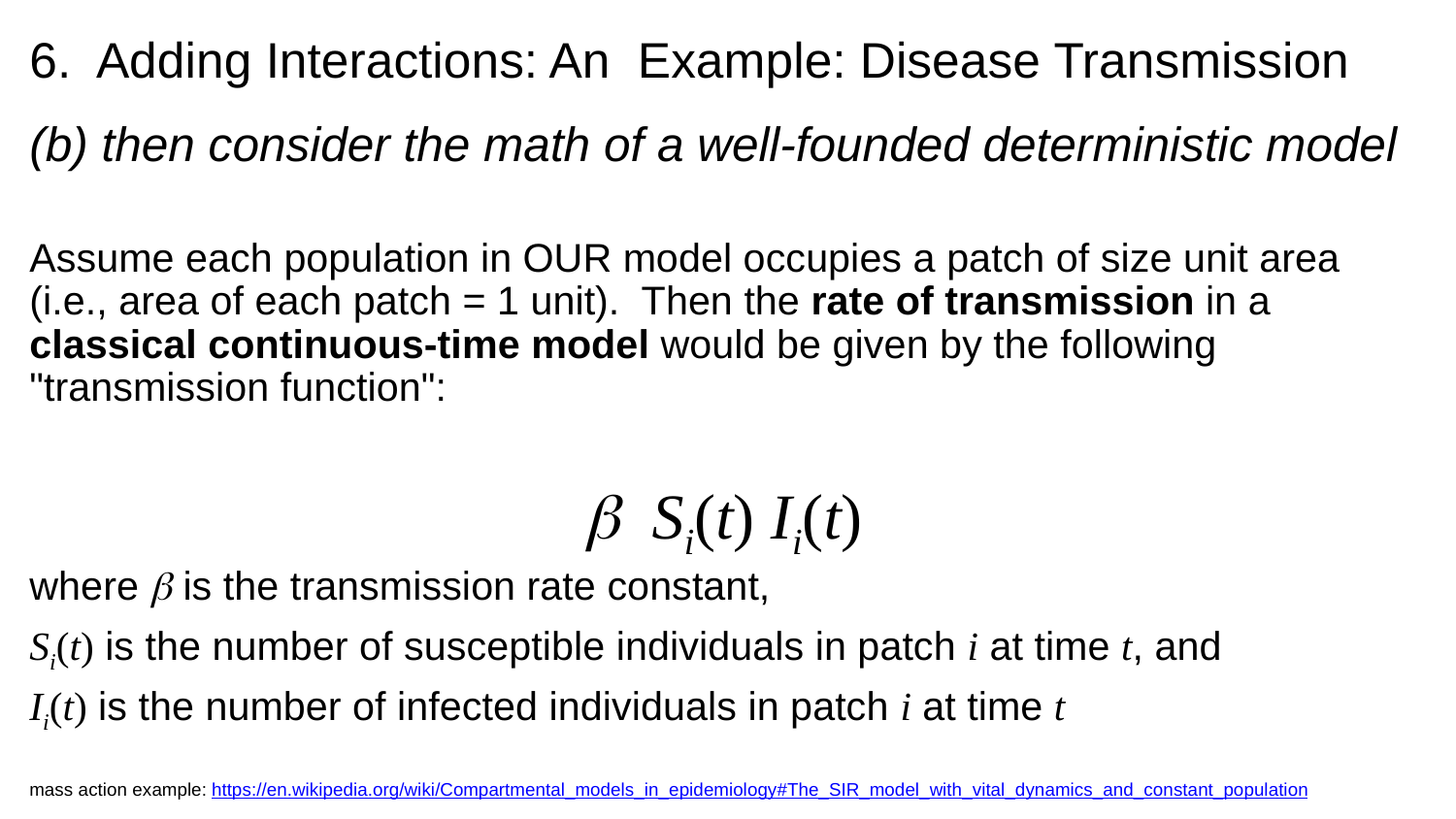

# 6.  Adding Interactions: An  Example: Disease Transmission
(b) then consider the math of a well-founded deterministic model

Assume each population in OUR model occupies a patch of size unit area (i.e., area of each patch = 1 unit).  Then the rate of transmission in a classical continuous-time model would be given by the following "transmission function":

β Si(t) Ii(t)
where β is the transmission rate constant,
Si(t) is the number of susceptible individuals in patch i at time t, and
Ii(t) is the number of infected individuals in patch i at time t
mass action example: https://en.wikipedia.org/wiki/Compartmental_models_in_epidemiology#The_SIR_model_with_vital_dynamics_and_constant_population